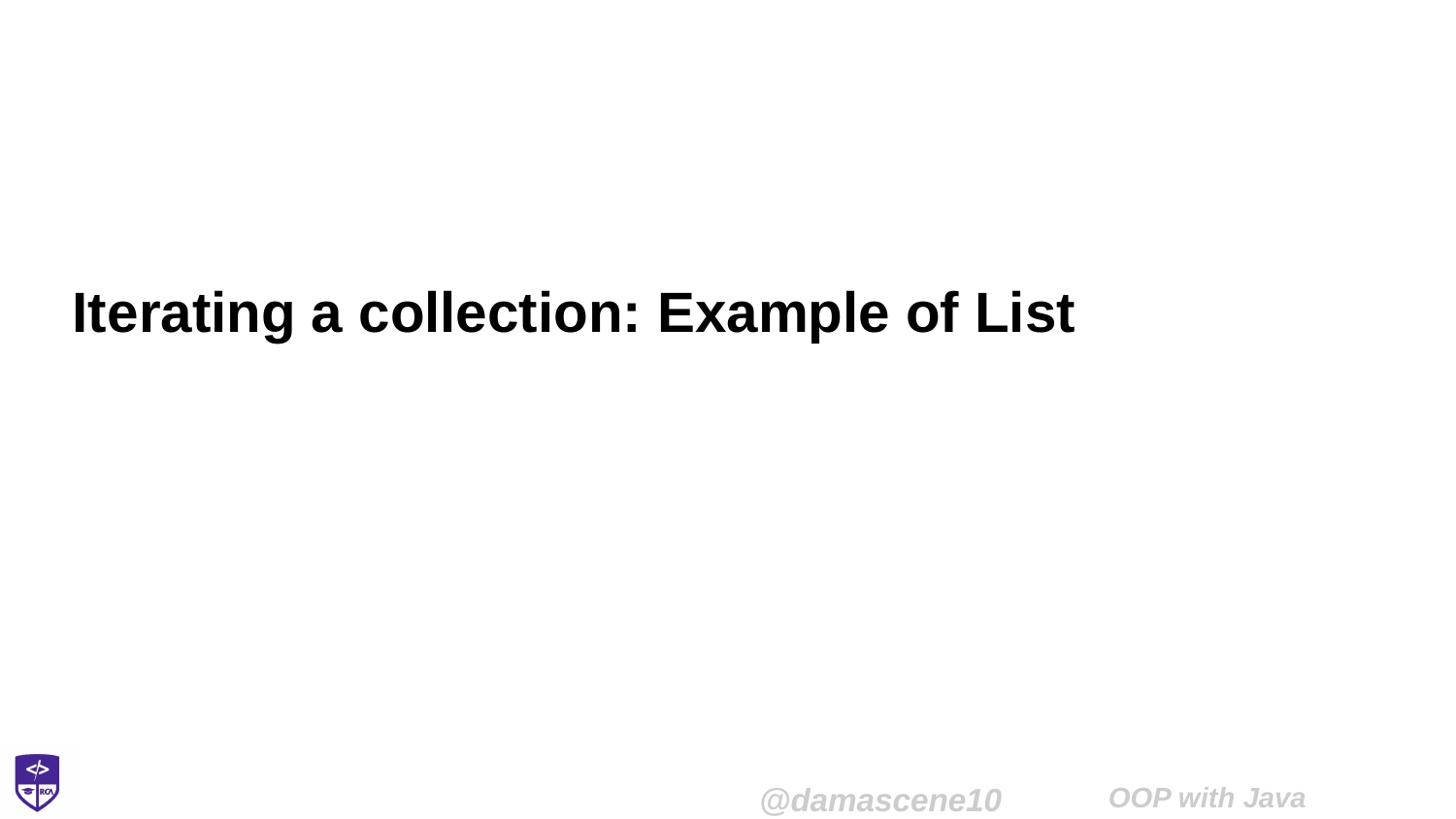

# Iterating a collection: Example of List